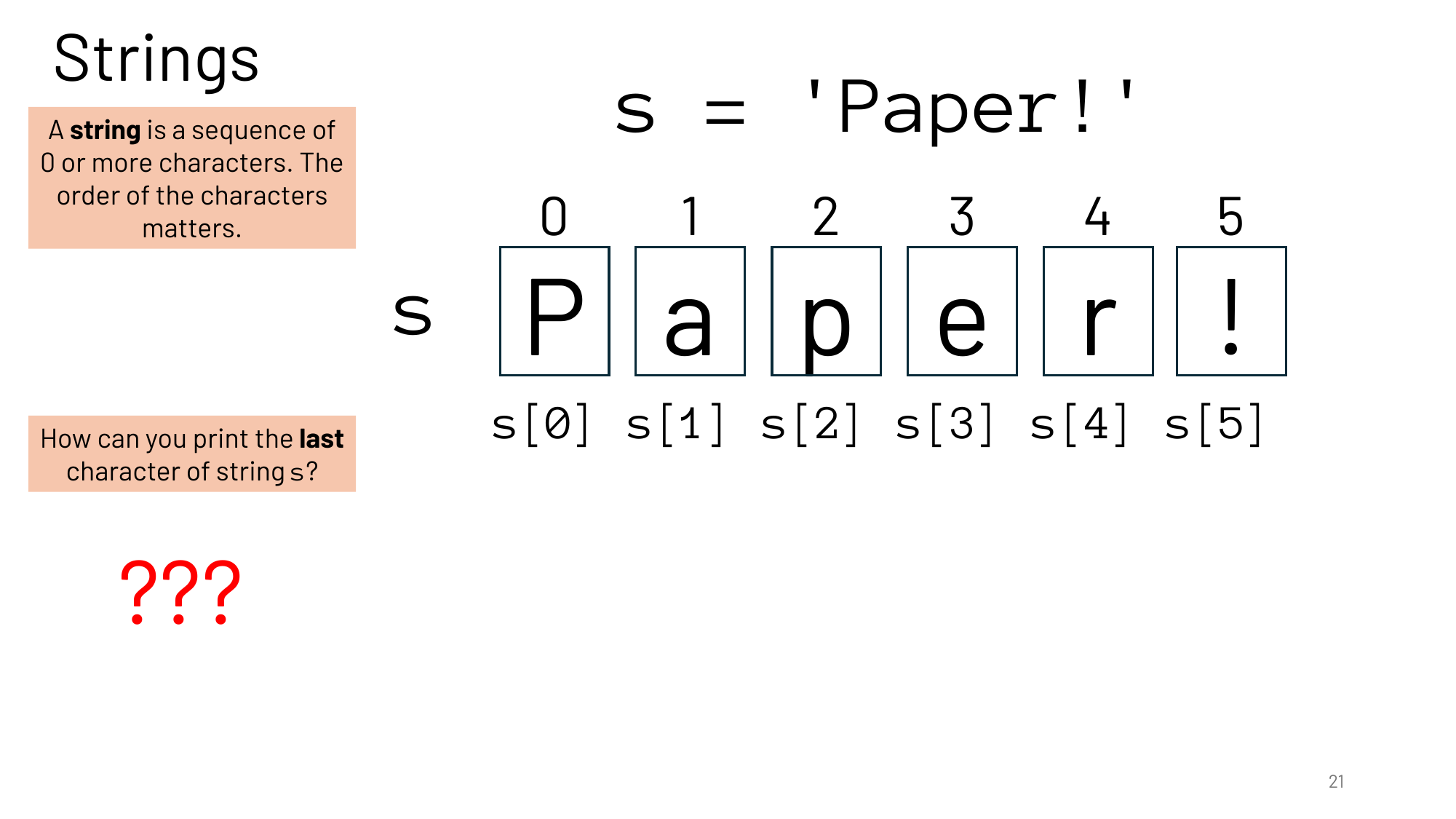

# Strings
s = 'Paper!'
A string is a sequence of 0 or more characters. The order of the characters matters.
0
P

1
a

2
p

3
e

4
r

5
!

s
s[0]
s[1]
s[2]
s[3]
s[4]
s[5]
How can you print the last character of string s?
???
21